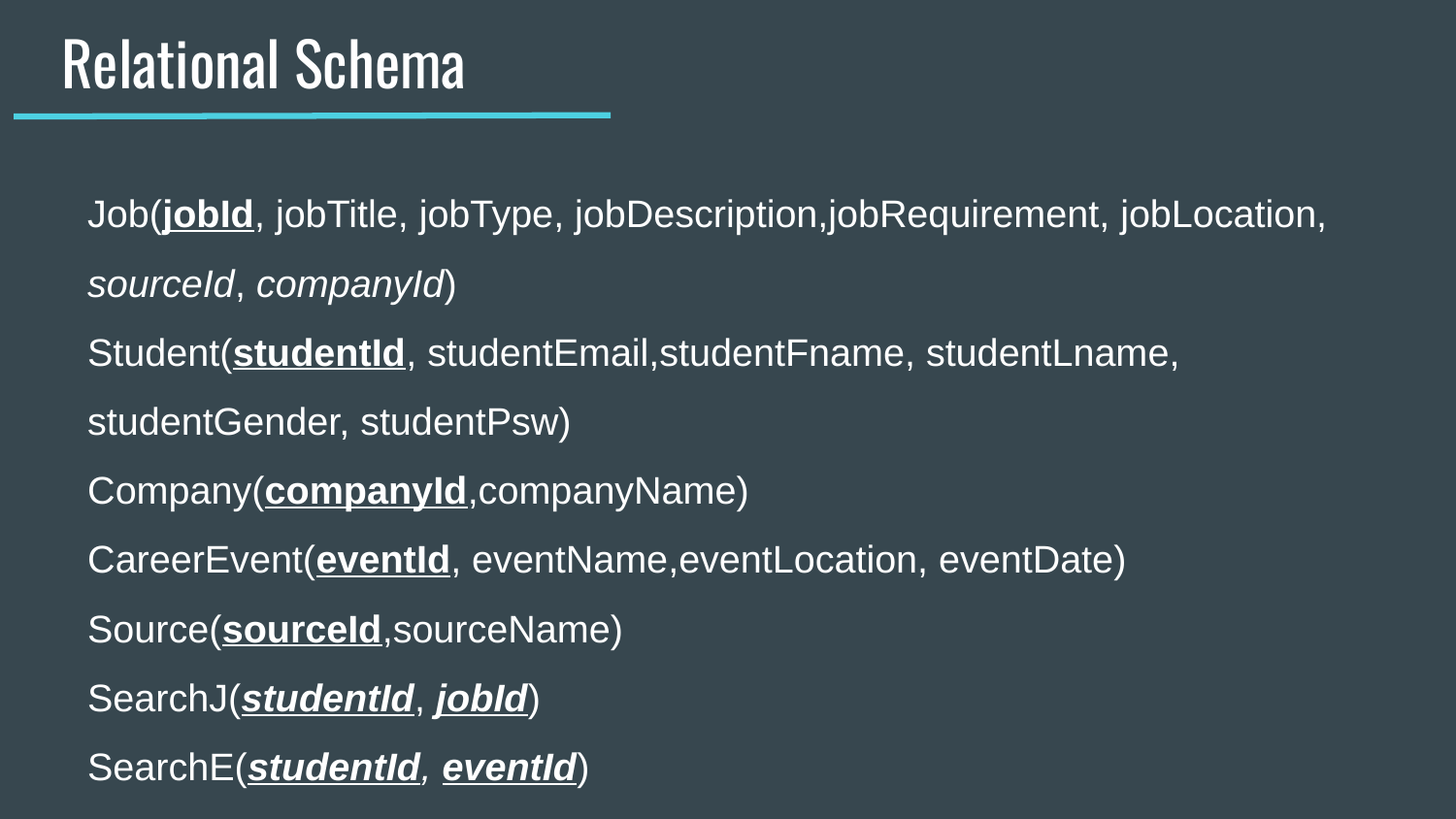

# Relational Schema
Job(jobId, jobTitle, jobType, jobDescription,jobRequirement, jobLocation, sourceId, companyId)
Student(studentId, studentEmail,studentFname, studentLname, studentGender, studentPsw)
Company(companyId,companyName)
CareerEvent(eventId, eventName,eventLocation, eventDate)
Source(sourceId,sourceName)
SearchJ(studentId, jobId)
SearchE(studentId, eventId)